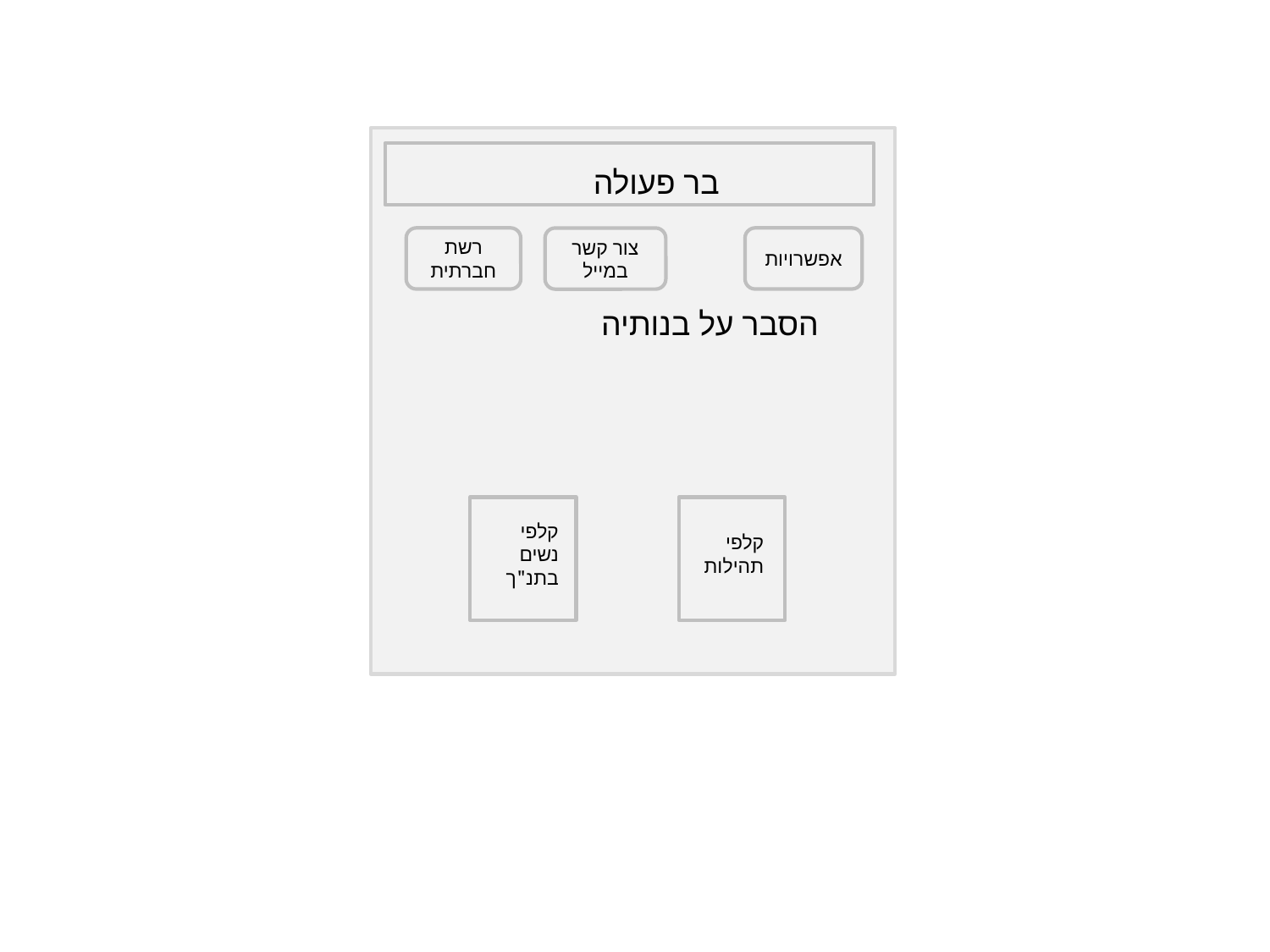

בר פעולה

קלפי נשים בתנ"ך
קלפי תהילות
רשת חברתית
צור קשר במייל
הסבר על בנותיה

אפשרויות